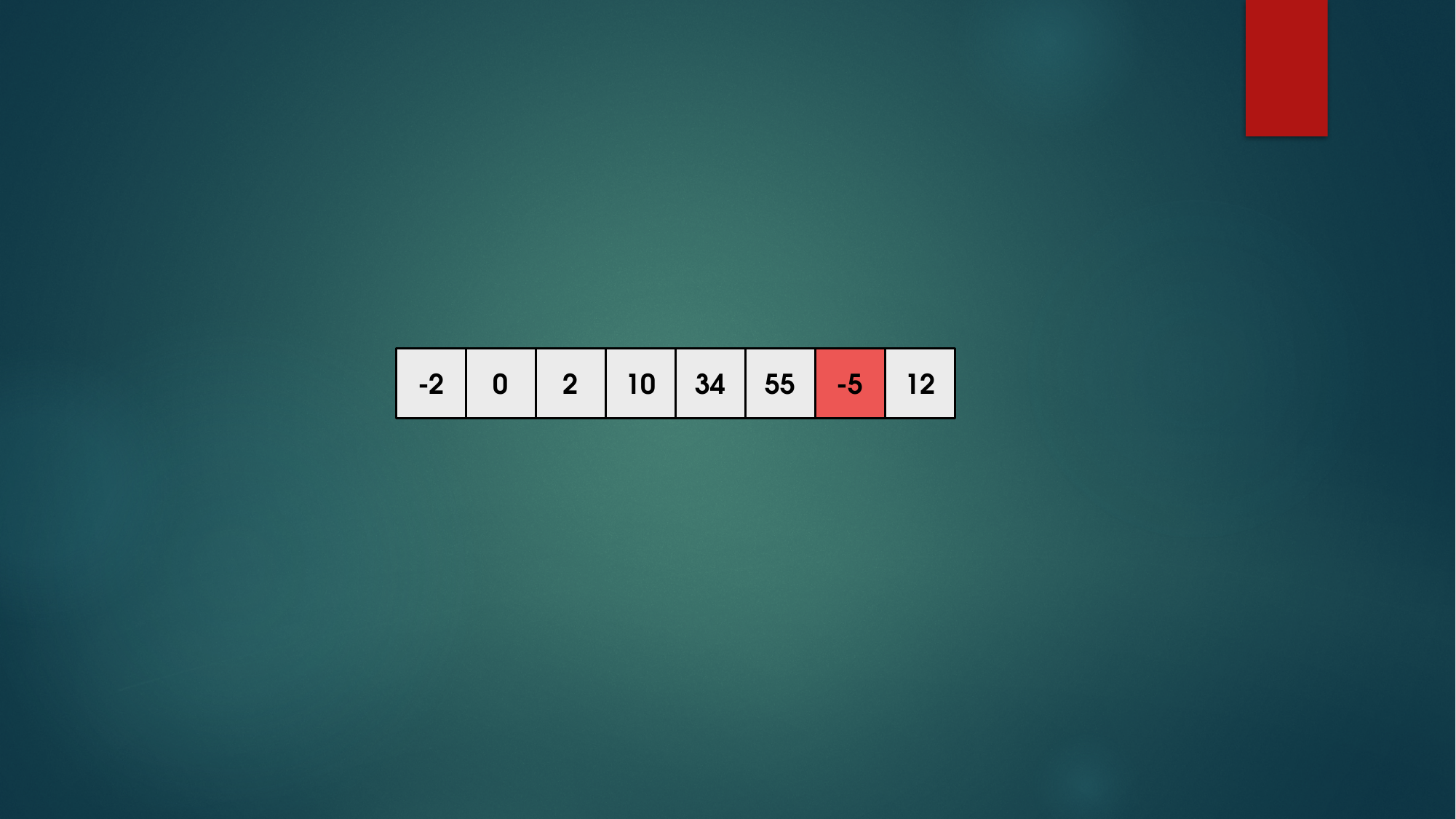

0
2
10
34
55
-2
-5
12